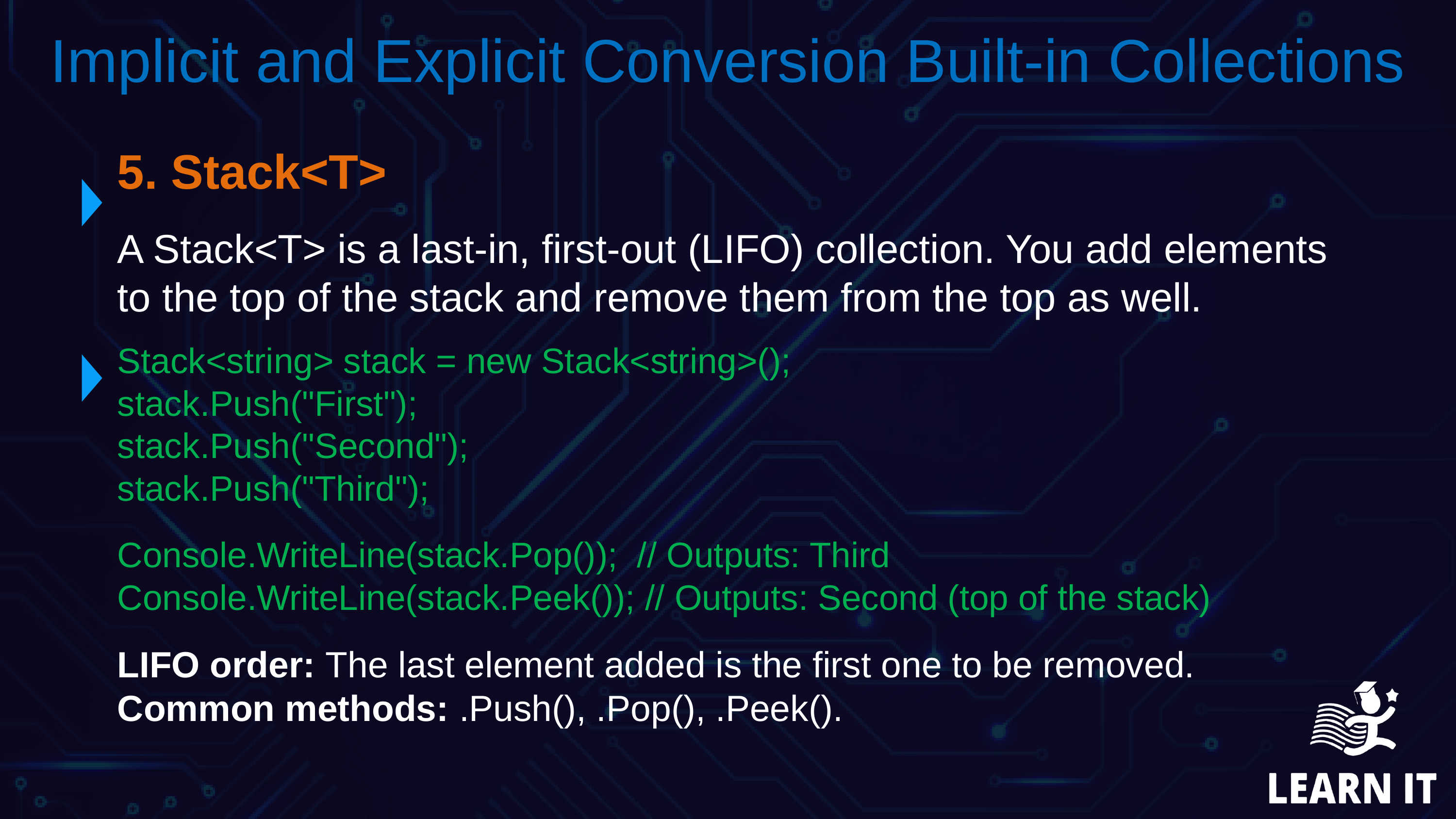

Implicit and Explicit Conversion Built-in Collections
5. Stack<T>

A Stack<T> is a last-in, first-out (LIFO) collection. You add elements to the top of the stack and remove them from the top as well.

Stack<string> stack = new Stack<string>();
stack.Push("First");
stack.Push("Second");
stack.Push("Third");

Console.WriteLine(stack.Pop());  // Outputs: Third
Console.WriteLine(stack.Peek()); // Outputs: Second (top of the stack)

LIFO order: The last element added is the first one to be removed.
Common methods: .Push(), .Pop(), .Peek().